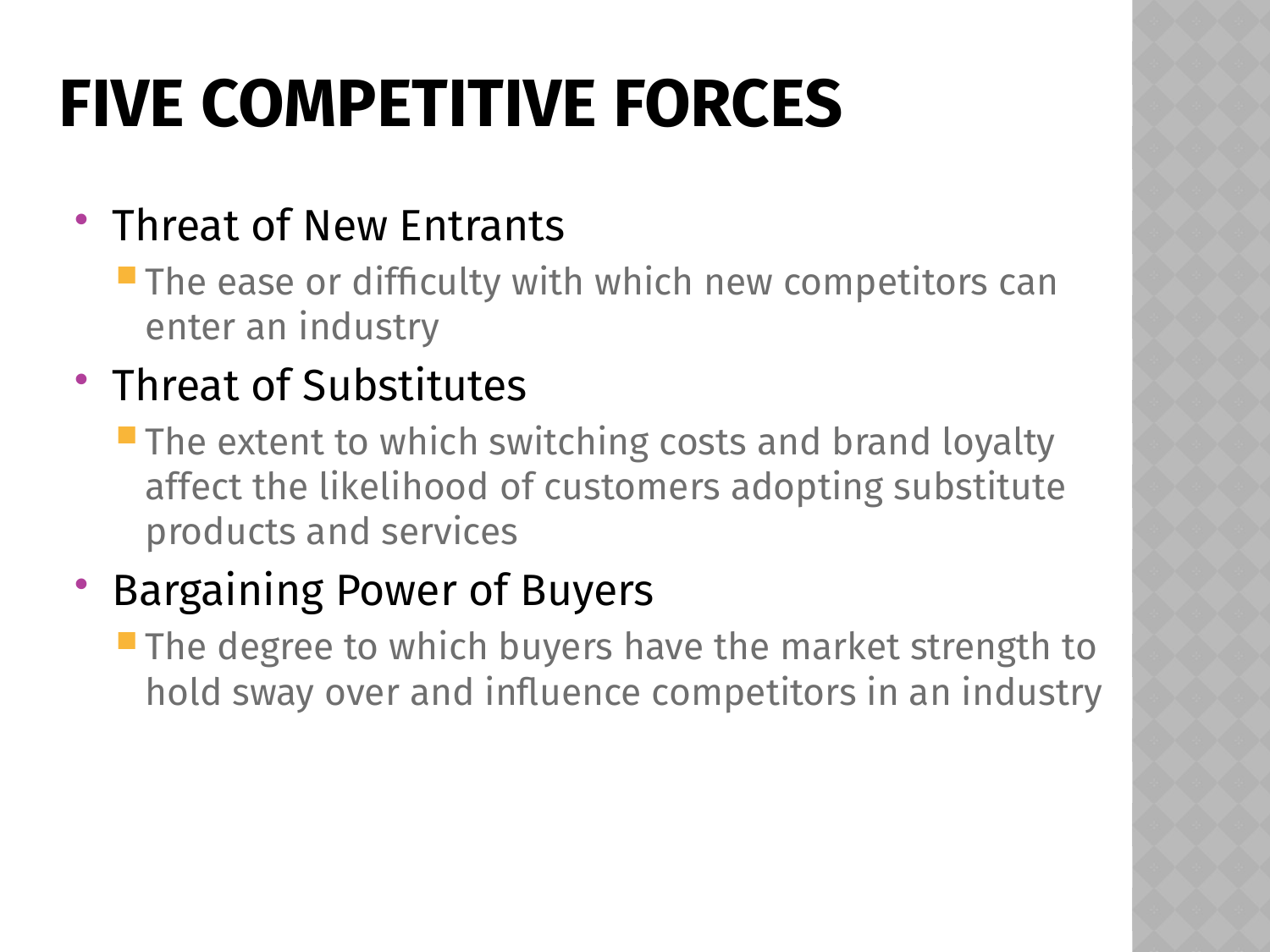

# Five Competitive Forces
Threat of New Entrants
The ease or difficulty with which new competitors can enter an industry
Threat of Substitutes
The extent to which switching costs and brand loyalty affect the likelihood of customers adopting substitute products and services
Bargaining Power of Buyers
The degree to which buyers have the market strength to hold sway over and influence competitors in an industry